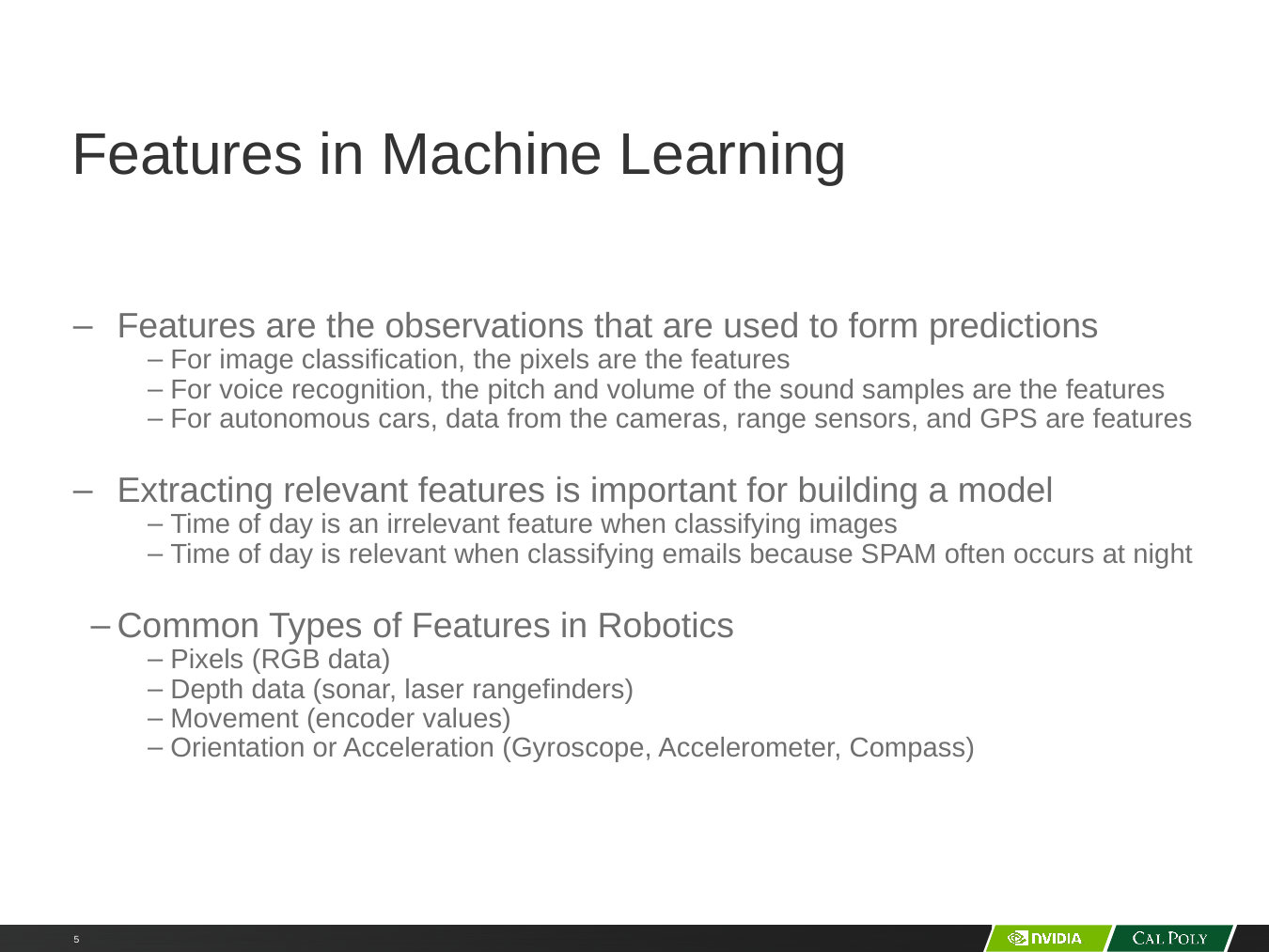

# Features in Machine Learning

Features are the observations that are used to form predictions
For image classification, the pixels are the features
For voice recognition, the pitch and volume of the sound samples are the features
For autonomous cars, data from the cameras, range sensors, and GPS are features

Extracting relevant features is important for building a model
Time of day is an irrelevant feature when classifying images
Time of day is relevant when classifying emails because SPAM often occurs at night

Common Types of Features in Robotics
Pixels (RGB data)
Depth data (sonar, laser rangefinders)
Movement (encoder values)
Orientation or Acceleration (Gyroscope, Accelerometer, Compass)